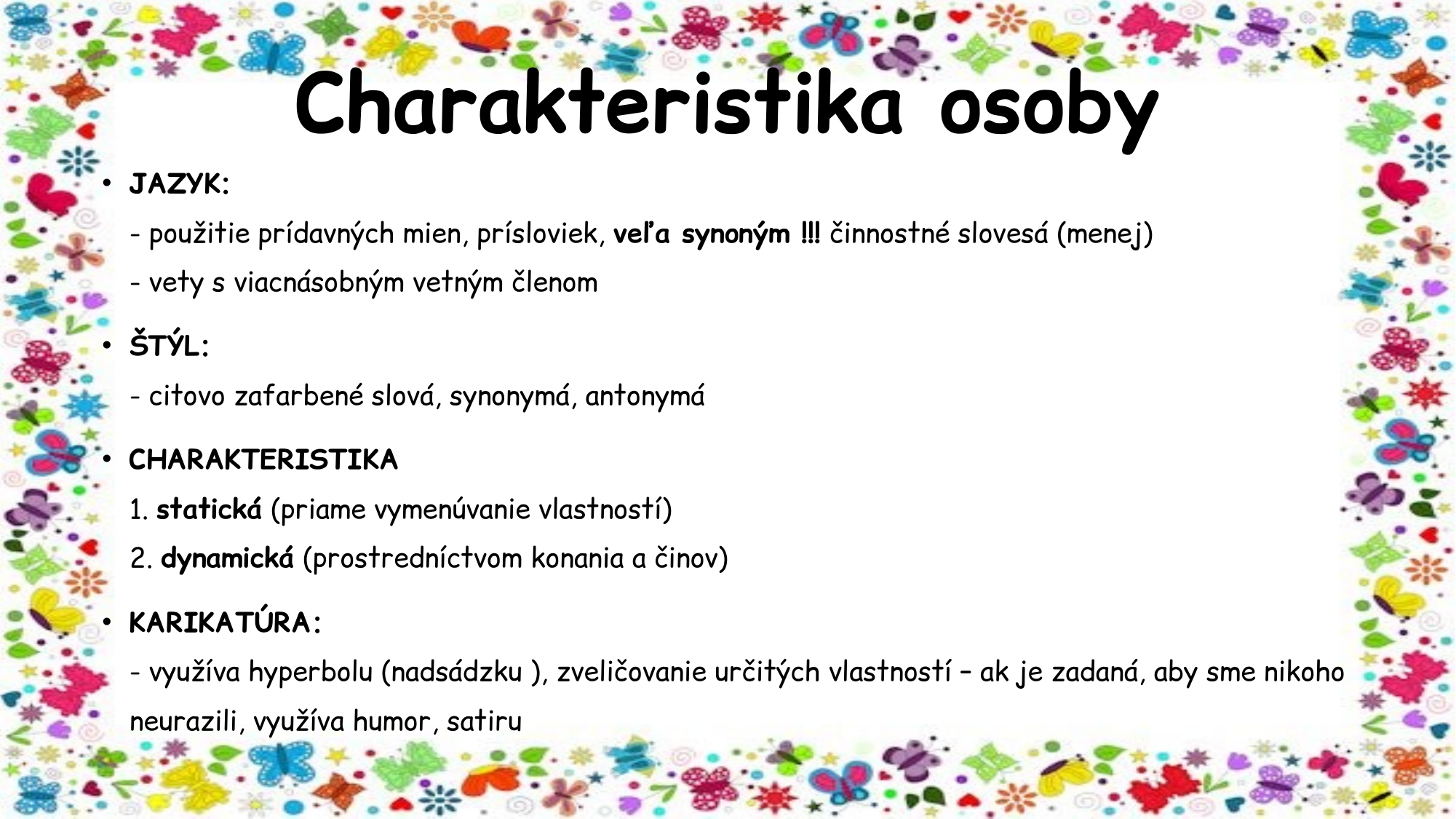

# Charakteristika osoby
JAZYK:
- použitie prídavných mien, prísloviek, veľa synoným !!! činnostné slovesá (menej)
- vety s viacnásobným vetným členom
ŠTÝL:
- citovo zafarbené slová, synonymá, antonymá
CHARAKTERISTIKA
1. statická (priame vymenúvanie vlastností)
2. dynamická (prostredníctvom konania a činov)
KARIKATÚRA:
- využíva hyperbolu (nadsádzku ), zveličovanie určitých vlastností – ak je zadaná, aby sme nikoho neurazili, využíva humor, satiru